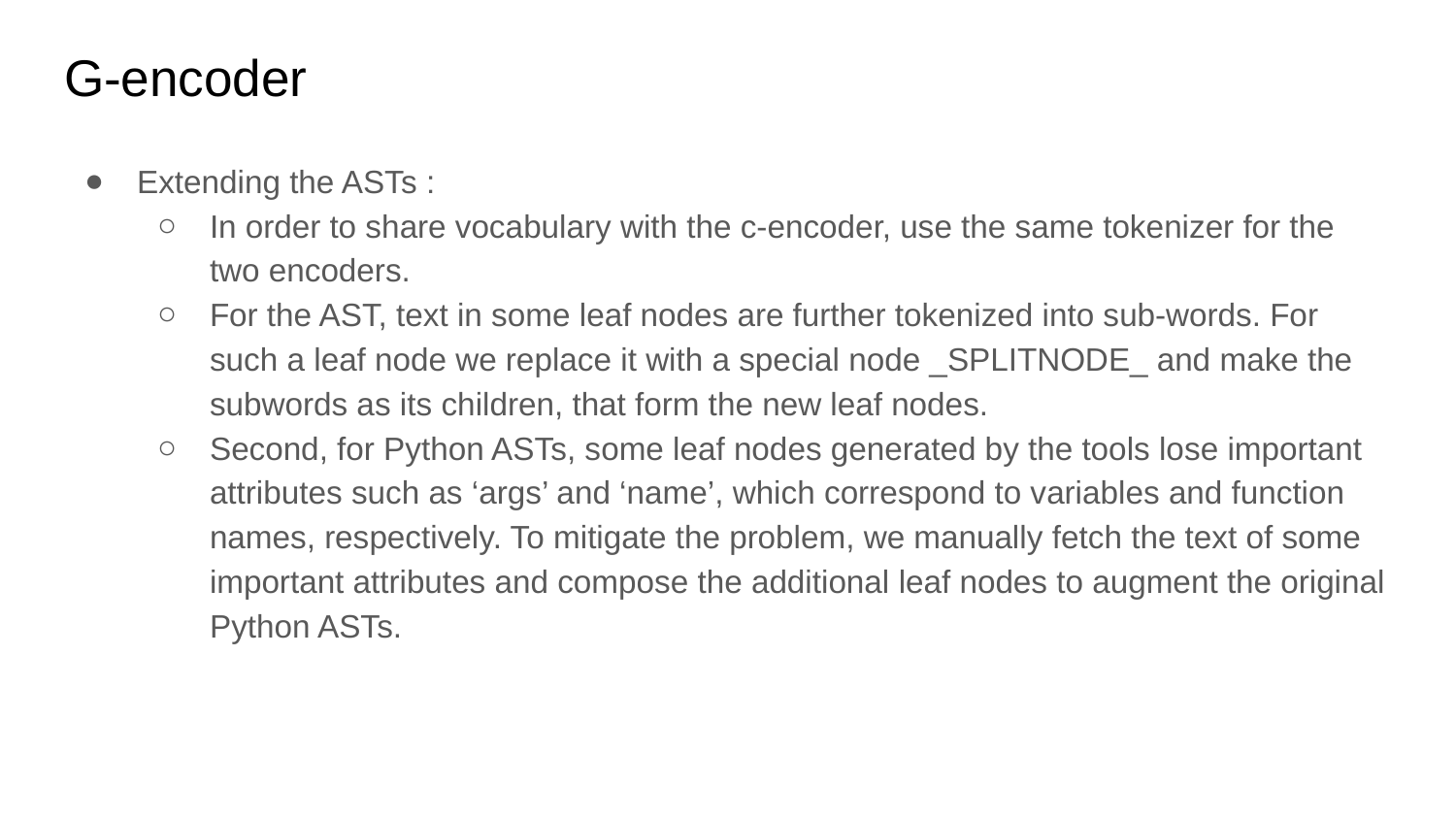

# G-encoder
Extending the ASTs :
In order to share vocabulary with the c-encoder, use the same tokenizer for the two encoders.
For the AST, text in some leaf nodes are further tokenized into sub-words. For such a leaf node we replace it with a special node _SPLITNODE_ and make the subwords as its children, that form the new leaf nodes.
Second, for Python ASTs, some leaf nodes generated by the tools lose important attributes such as ‘args’ and ‘name’, which correspond to variables and function names, respectively. To mitigate the problem, we manually fetch the text of some important attributes and compose the additional leaf nodes to augment the original Python ASTs.